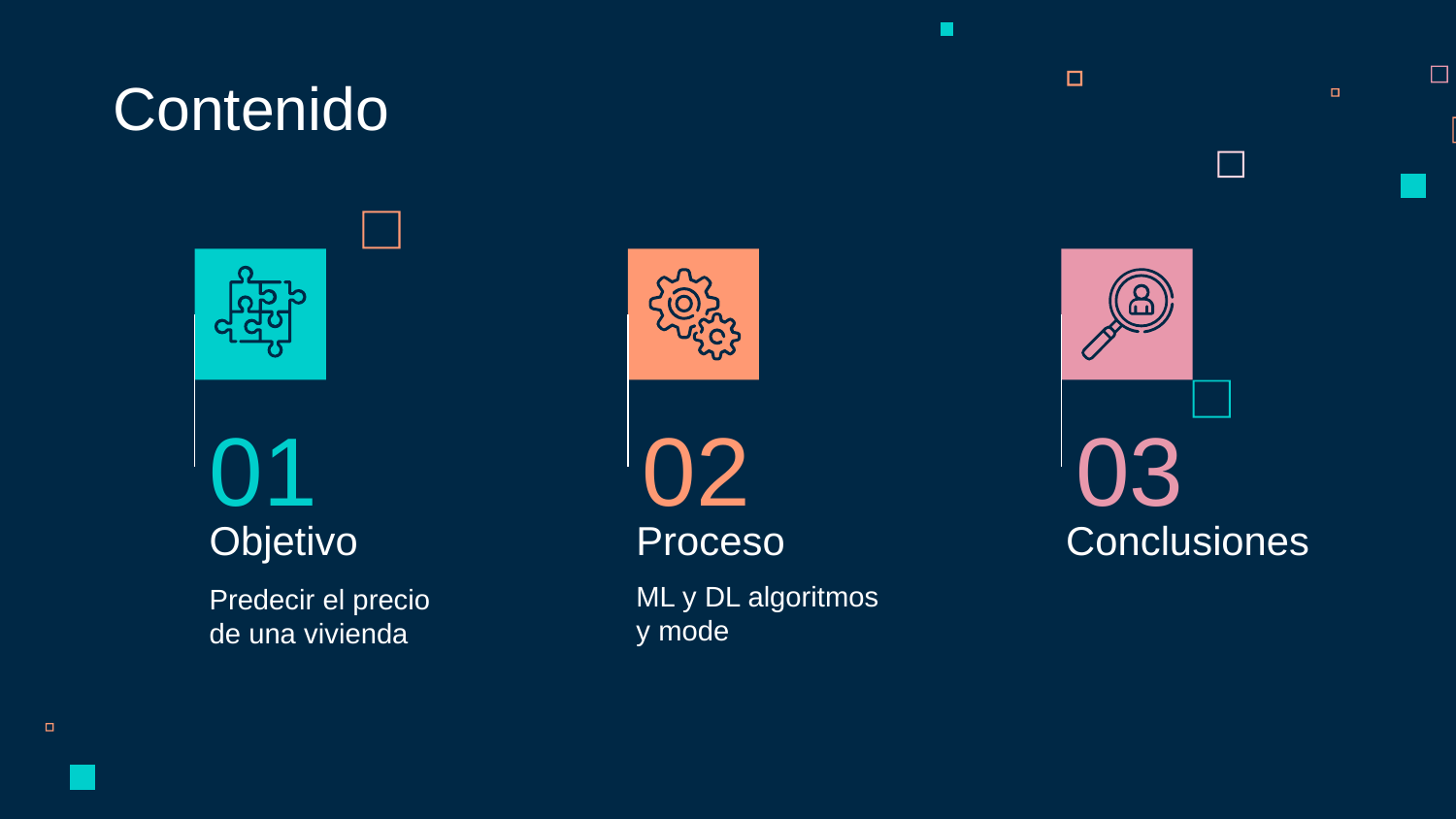

Contenido

01
02
03
# Objetivo
Proceso
Conclusiones
ML y DL algoritmos y mode
Predecir el precio de una vivienda